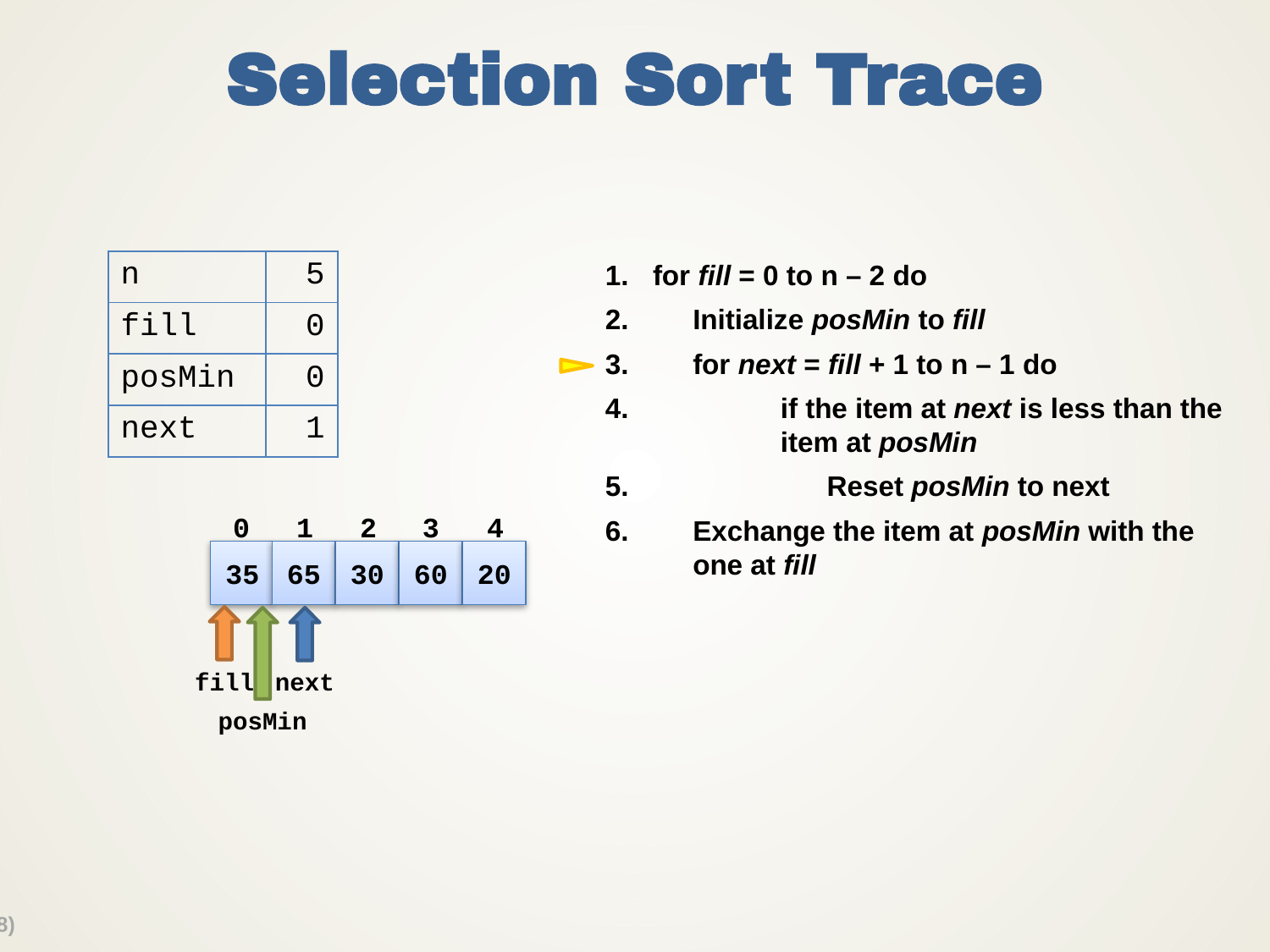

# Selection Sort Trace

| n | 5 |
| --- | --- |
| fill | 0 |
| posMin | 0 |
| next | 1 |
for fill = 0 to n – 2 do
Initialize posMin to fill
for next = fill + 1 to n – 1 do
if the item at next is less than the item at posMin
Reset posMin to next
Exchange the item at posMin with the one at fill

0
1
2
3
4
35
65
30
60
20

fill

posMin

next